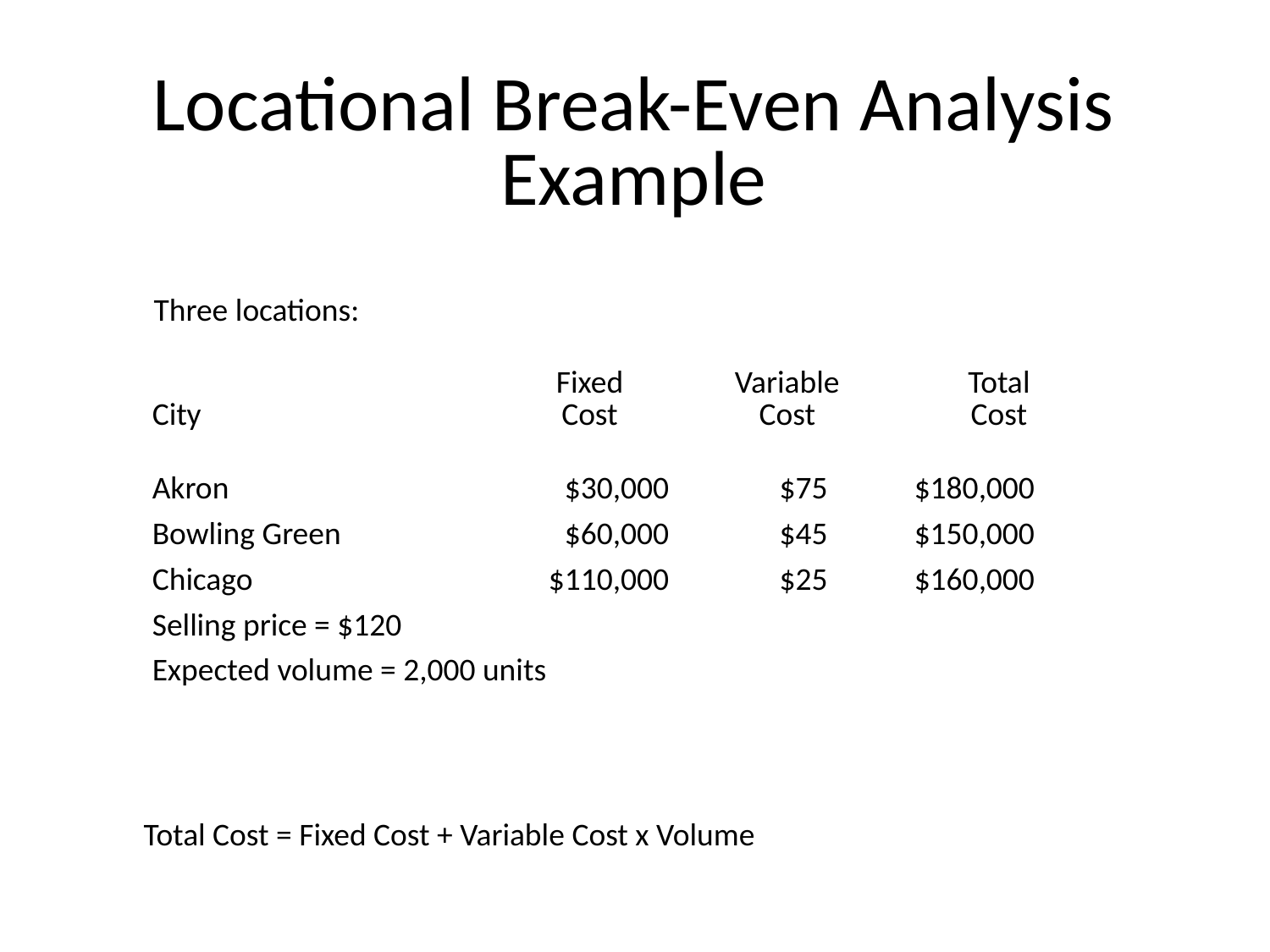

# Locational Break-Even Analysis Example
Three locations:
	Fixed	Variable	Total
City	Cost	Cost	Cost
Akron	$30,000	$75	$180,000
Bowling Green	$60,000	$45	$150,000
Chicago	$110,000	$25	$160,000
Selling price = $120
Expected volume = 2,000 units

Total Cost = Fixed Cost + Variable Cost x Volume